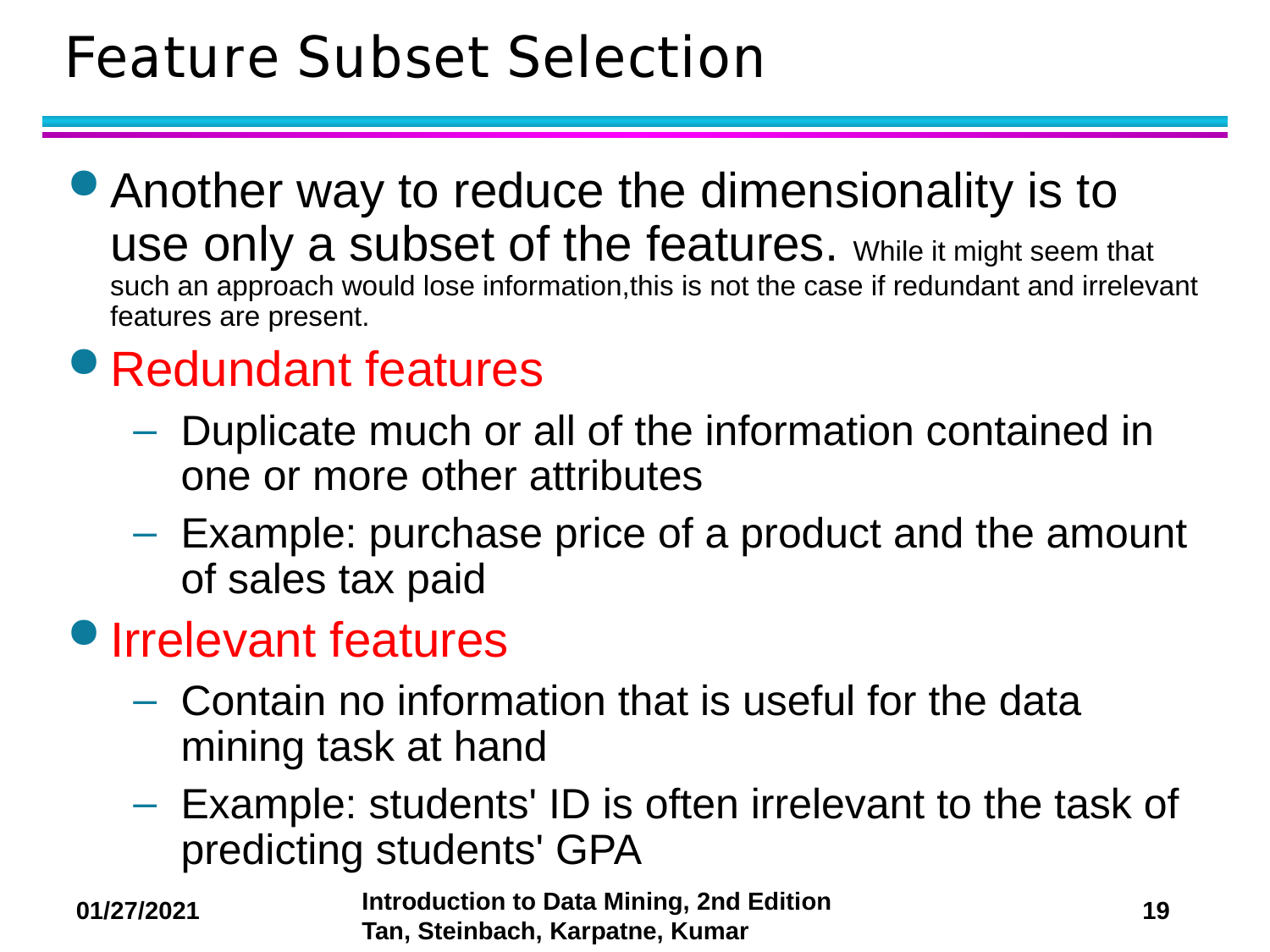

# Feature Subset Selection
Another way to reduce the dimensionality is to use only a subset of the features. While it might seem that such an approach would lose information,this is not the case if redundant and irrelevant features are present.
Redundant features
Duplicate much or all of the information contained in one or more other attributes
Example: purchase price of a product and the amount of sales tax paid
Irrelevant features
Contain no information that is useful for the data mining task at hand
Example: students' ID is often irrelevant to the task of predicting students' GPA